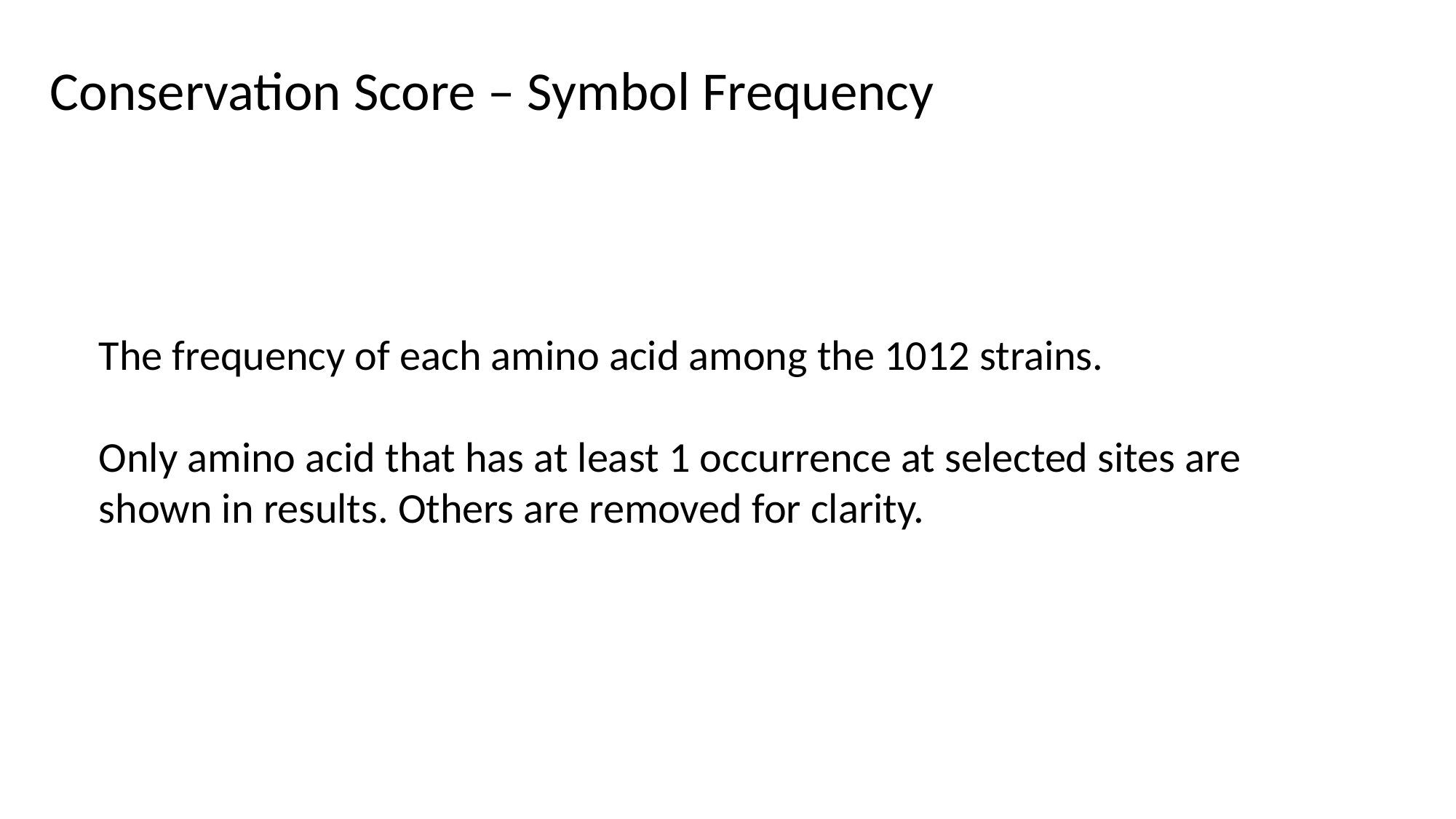

Conservation Score – Symbol Frequency
The frequency of each amino acid among the 1012 strains.

Only amino acid that has at least 1 occurrence at selected sites are shown in results. Others are removed for clarity.